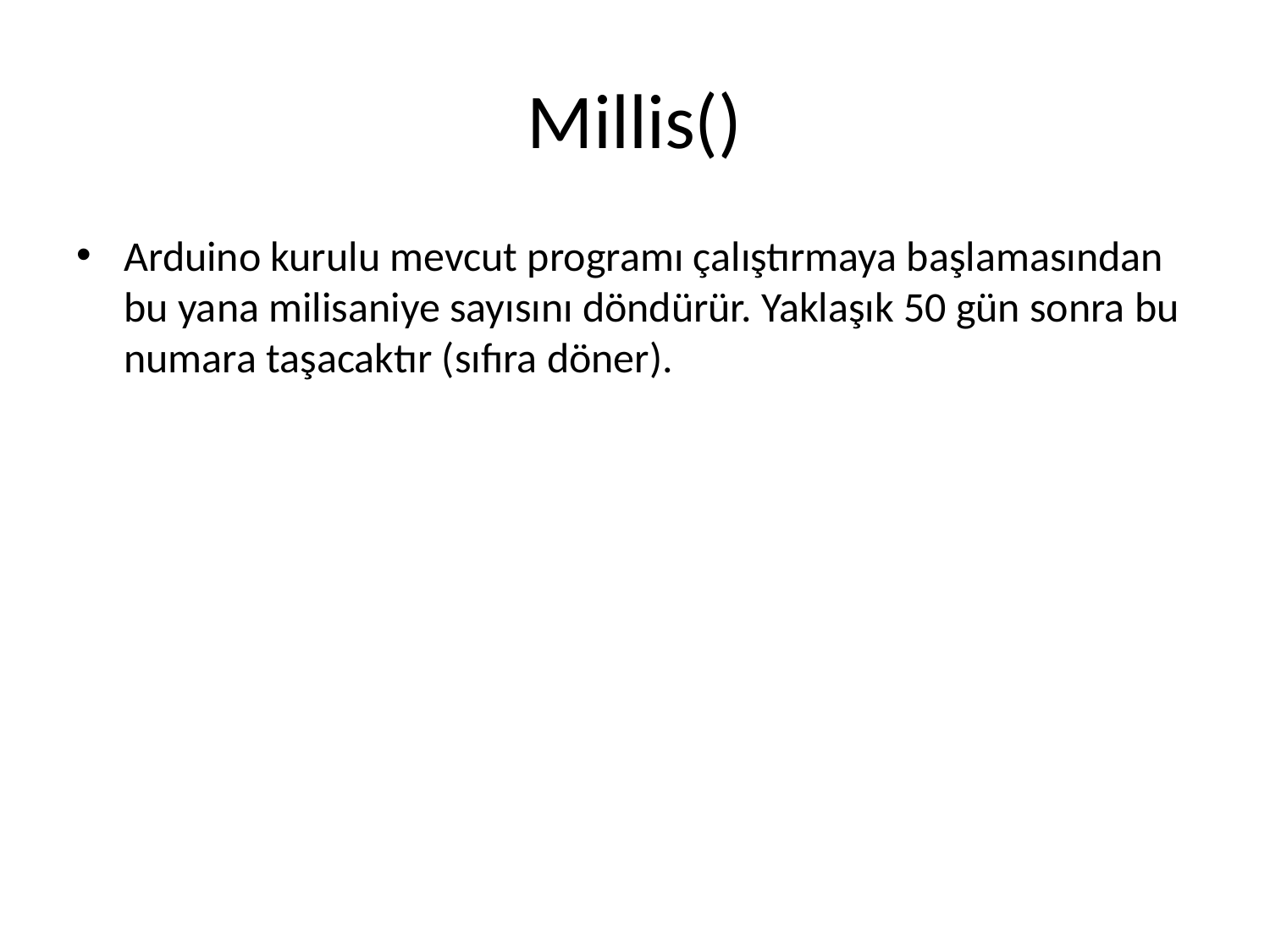

# Millis()
Arduino kurulu mevcut programı çalıştırmaya başlamasından bu yana milisaniye sayısını döndürür. Yaklaşık 50 gün sonra bu numara taşacaktır (sıfıra döner).